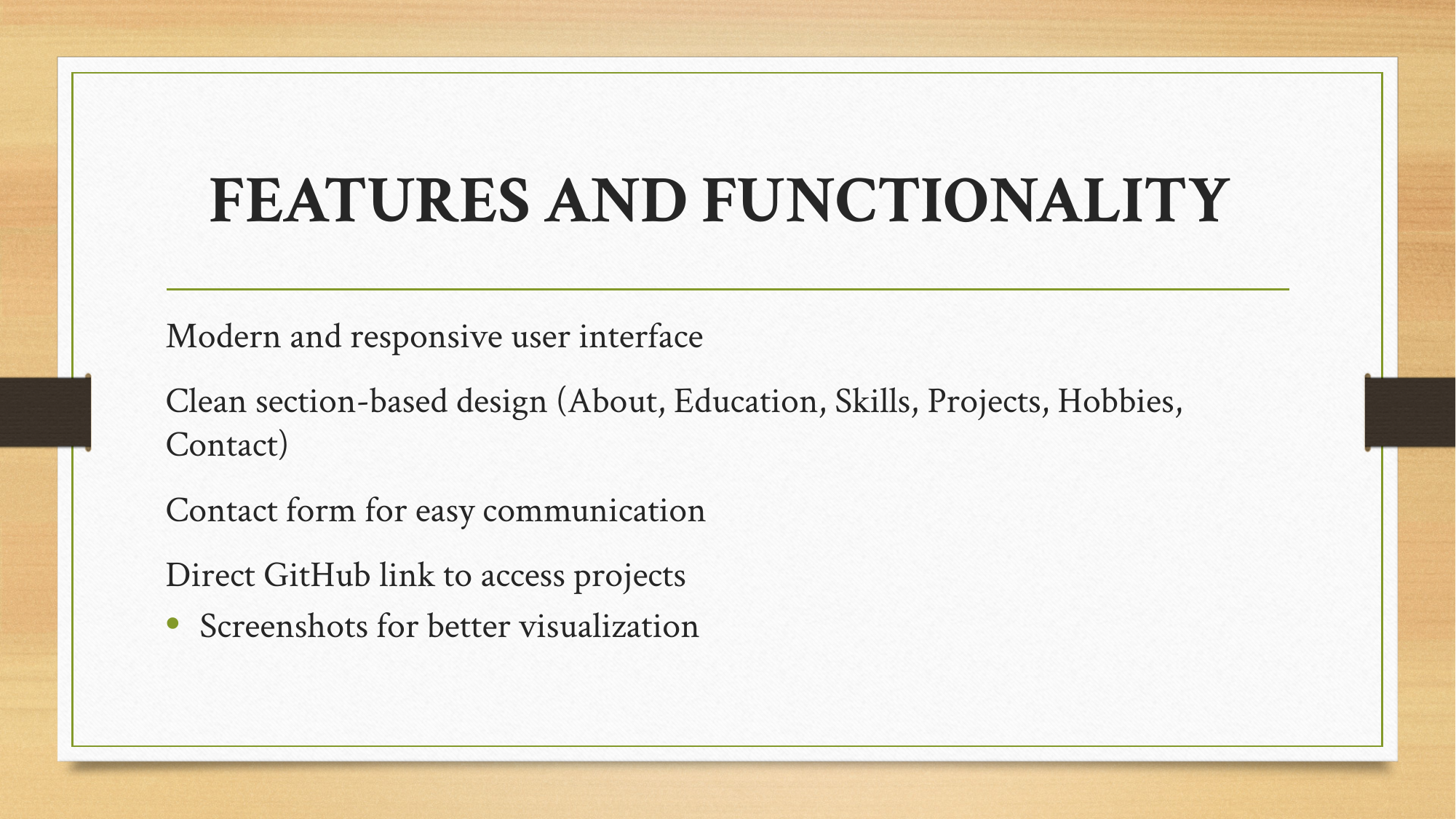

# FEATURES AND FUNCTIONALITY
Modern and responsive user interface
Clean section-based design (About, Education, Skills, Projects, Hobbies, Contact)
Contact form for easy communication
Direct GitHub link to access projects
Screenshots for better visualization